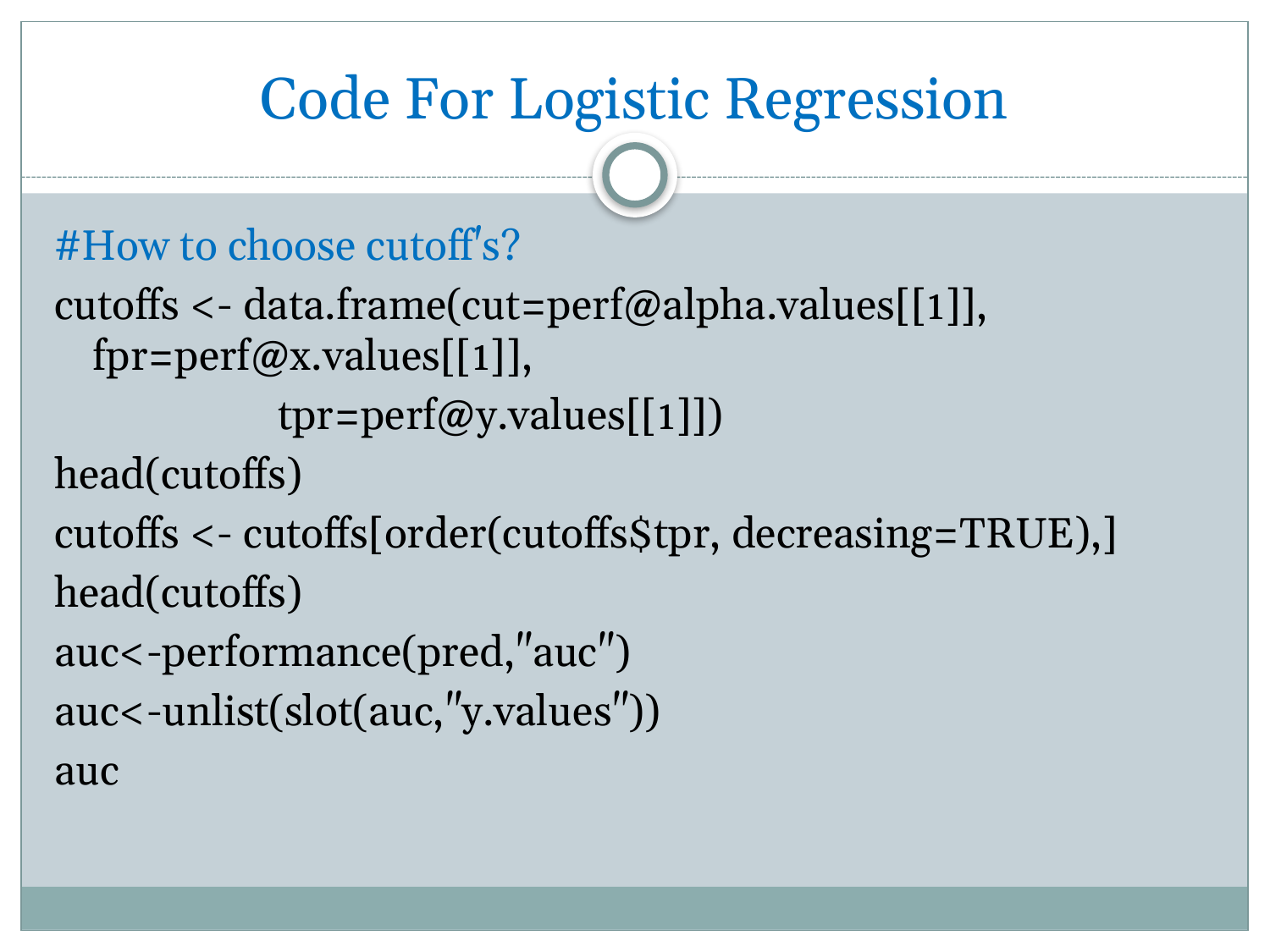

# Code For Logistic Regression
#How to choose cutoff's?
cutoffs <- data.frame(cut=perf@alpha.values[[1]], fpr=perf@x.values[[1]],
                      tpr=perf@y.values[[1]])
head(cutoffs)
cutoffs <- cutoffs[order(cutoffs$tpr, decreasing=TRUE),]
head(cutoffs)
auc<-performance(pred,"auc")
auc<-unlist(slot(auc,"y.values"))
auc